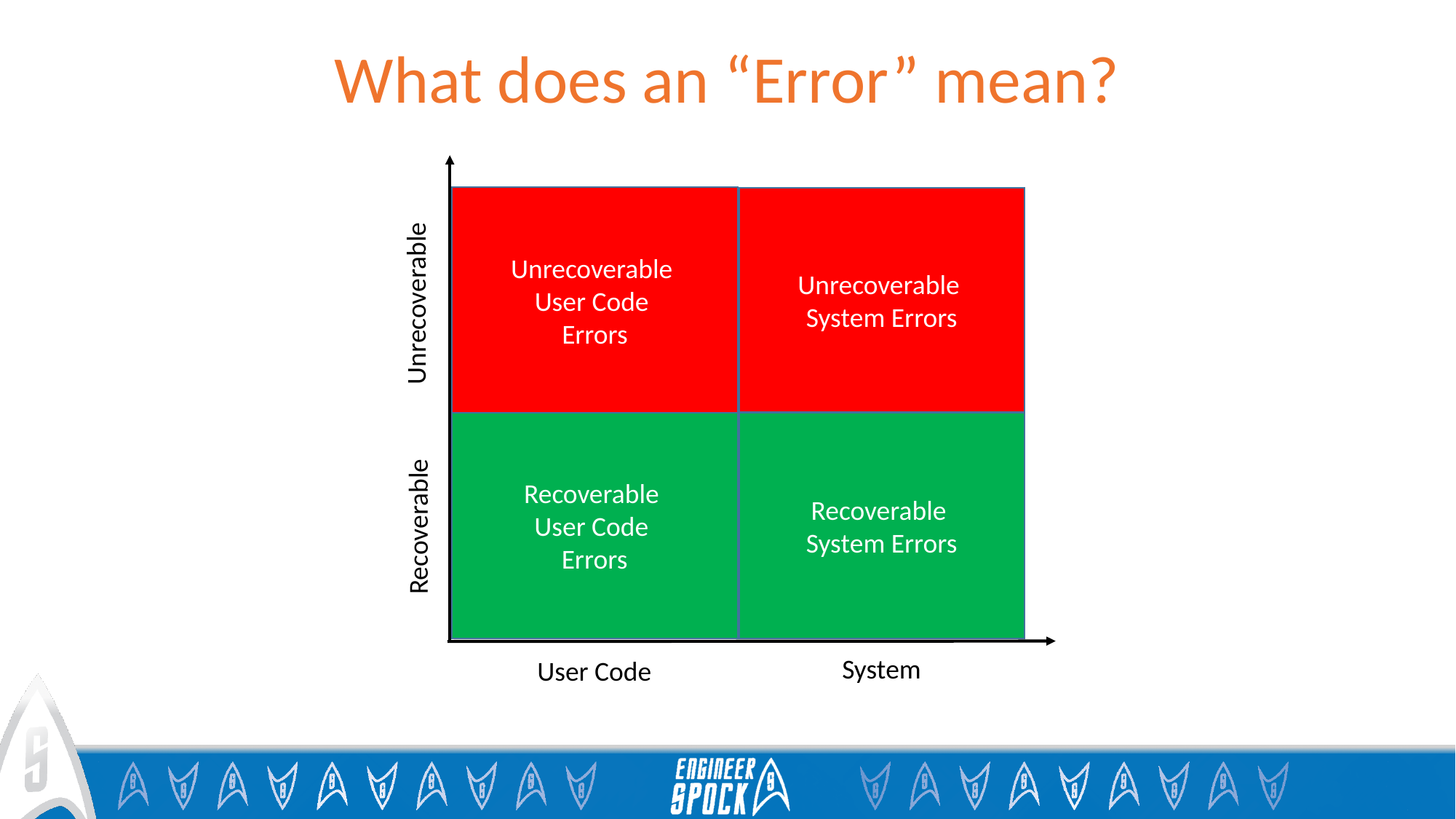

# What does an “Error” mean?
Unrecoverable
User Code
Errors
Unrecoverable
System Errors
Unrecoverable
Recoverable
User Code
Errors
Recoverable
System Errors
Recoverable
System
User Code